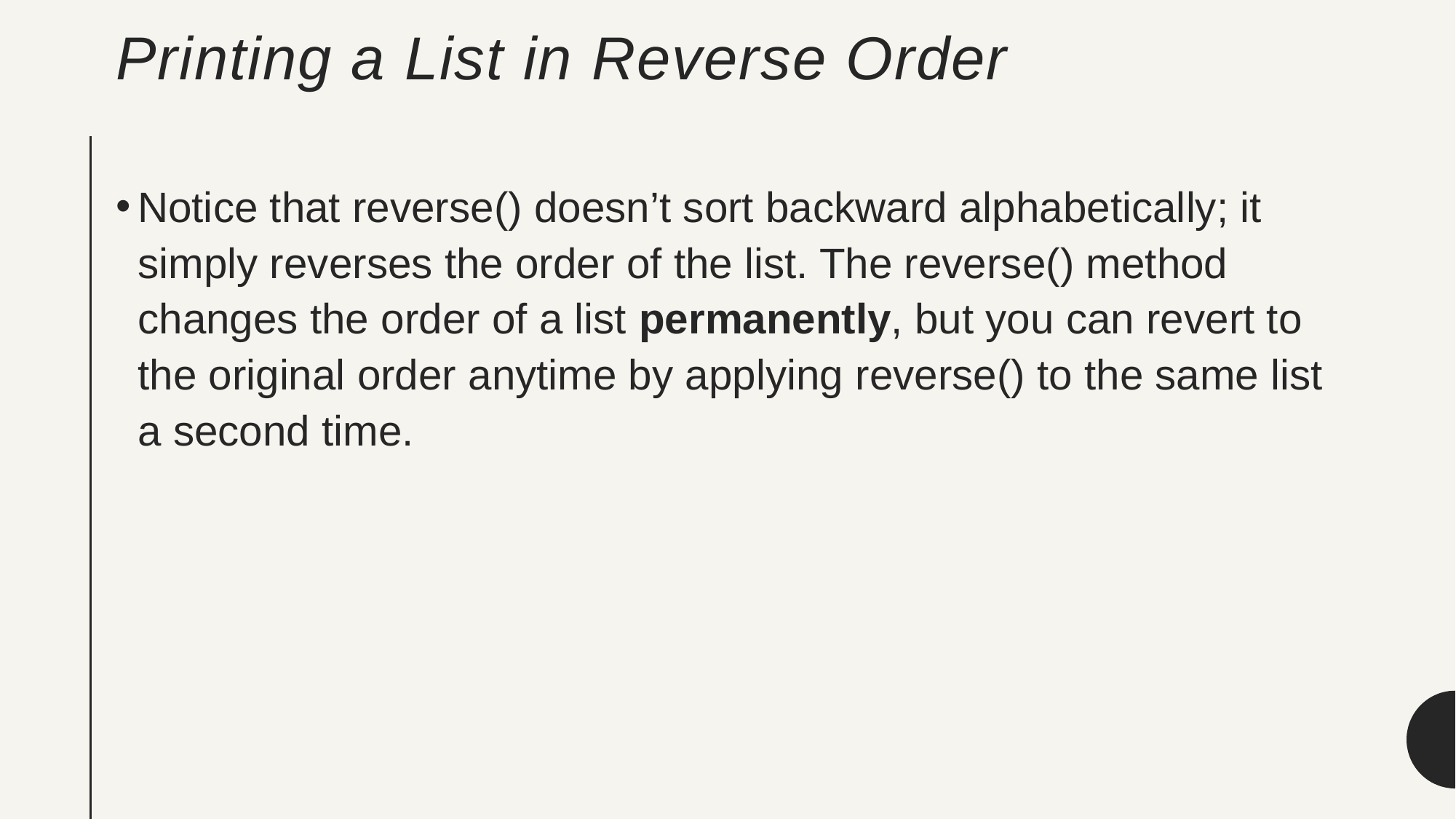

# Printing a List in Reverse Order
Notice that reverse() doesn’t sort backward alphabetically; it simply reverses the order of the list. The reverse() method changes the order of a list permanently, but you can revert to the original order anytime by applying reverse() to the same list a second time.